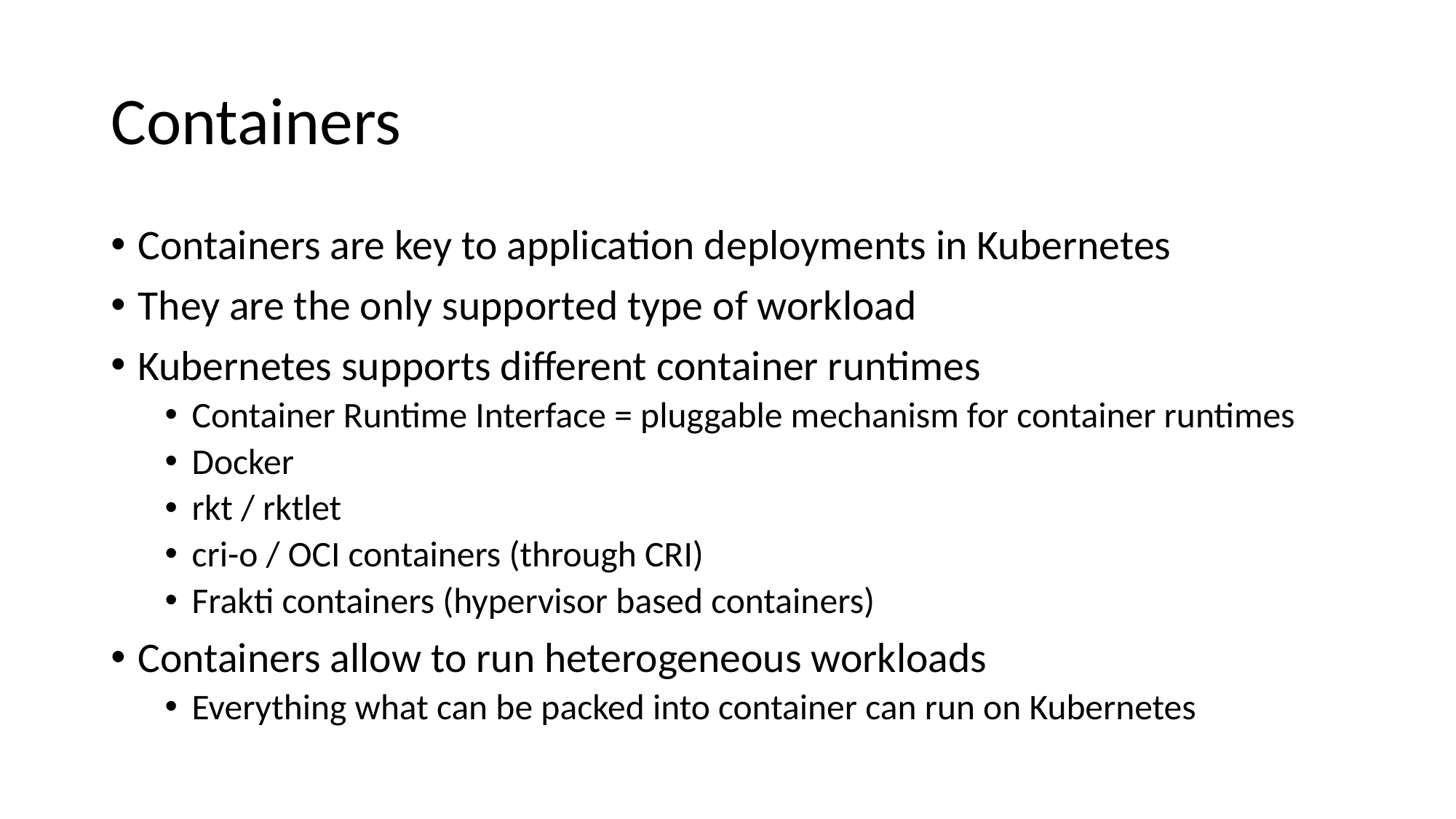

# Containers
Containers are key to application deployments in Kubernetes
They are the only supported type of workload
Kubernetes supports different container runtimes
Container Runtime Interface = pluggable mechanism for container runtimes
Docker
rkt / rktlet
cri-o / OCI containers (through CRI)
Frakti containers (hypervisor based containers)
Containers allow to run heterogeneous workloads
Everything what can be packed into container can run on Kubernetes